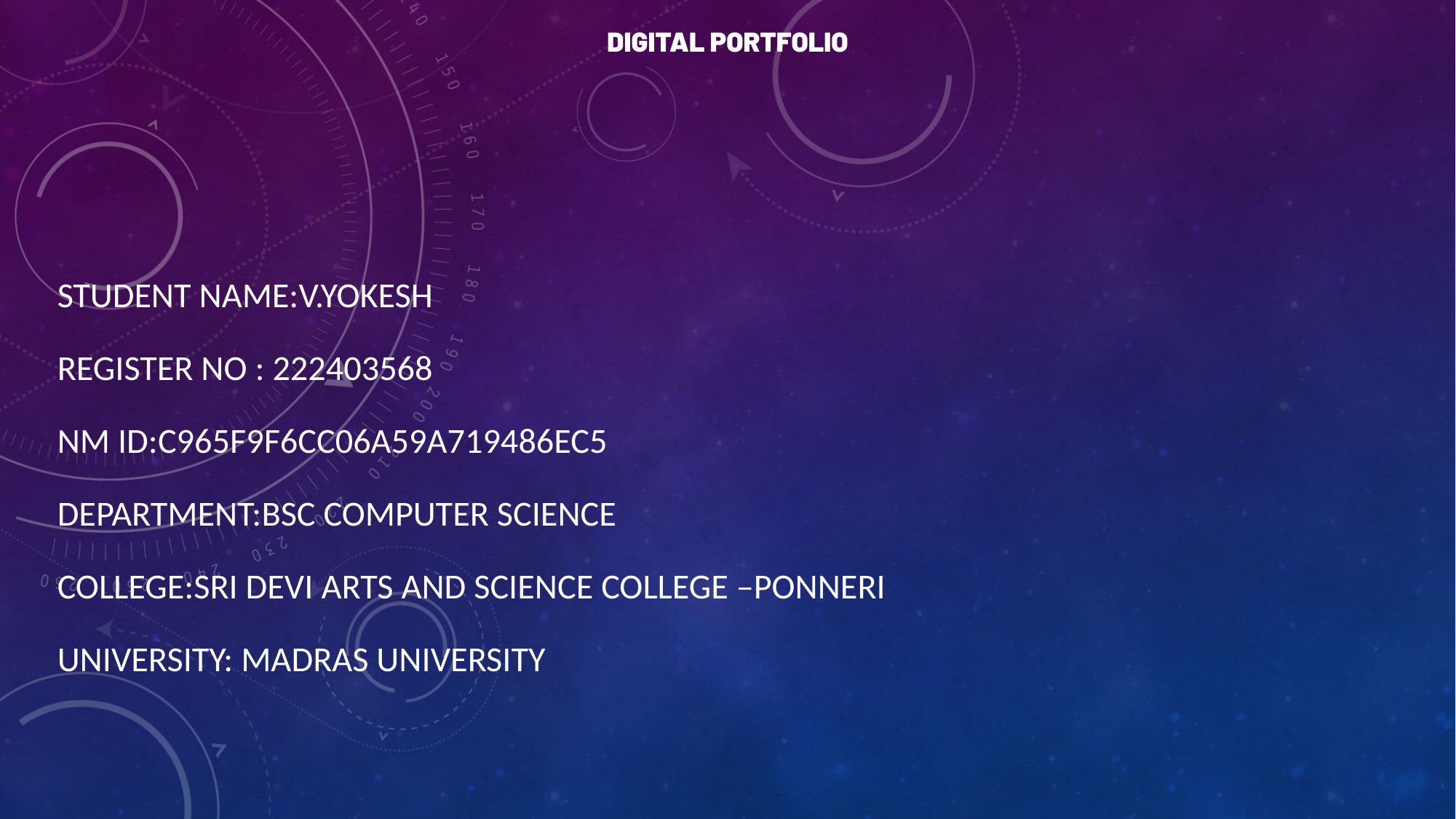

Digital portfolio
# Student name:v.yokesh REGISTER NO : 222403568 NM ID:c965f9f6cc06a59a719486ec5 DEPARTMENT:BSC COMPUTER SCIENCE COLLEGE:SRI DEVI ARTS AND SCIENCE COLLEGE –PONNERI university: madras university